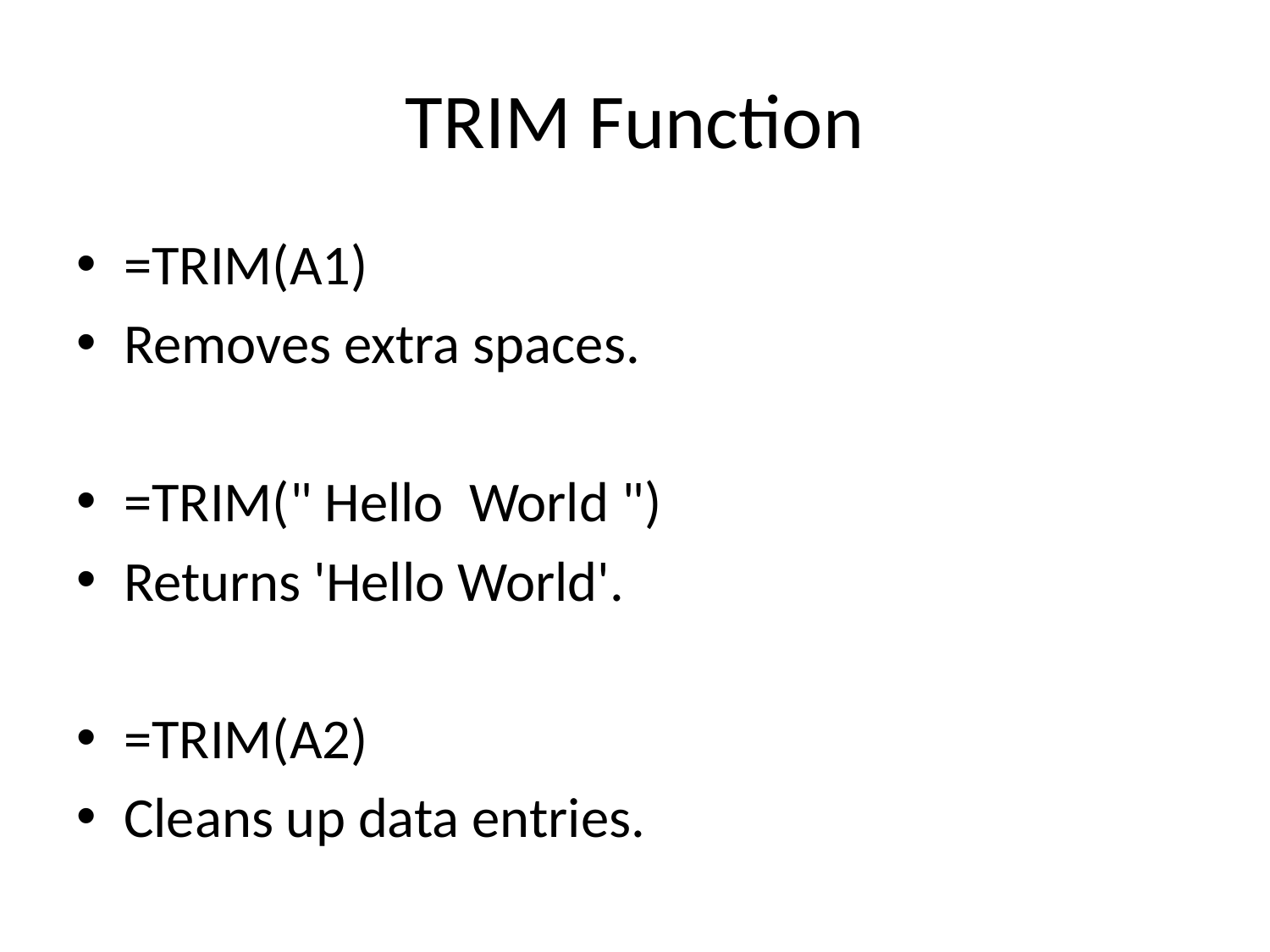

# TRIM Function
=TRIM(A1)
Removes extra spaces.

=TRIM(" Hello  World ")
Returns 'Hello World'.

=TRIM(A2)
Cleans up data entries.